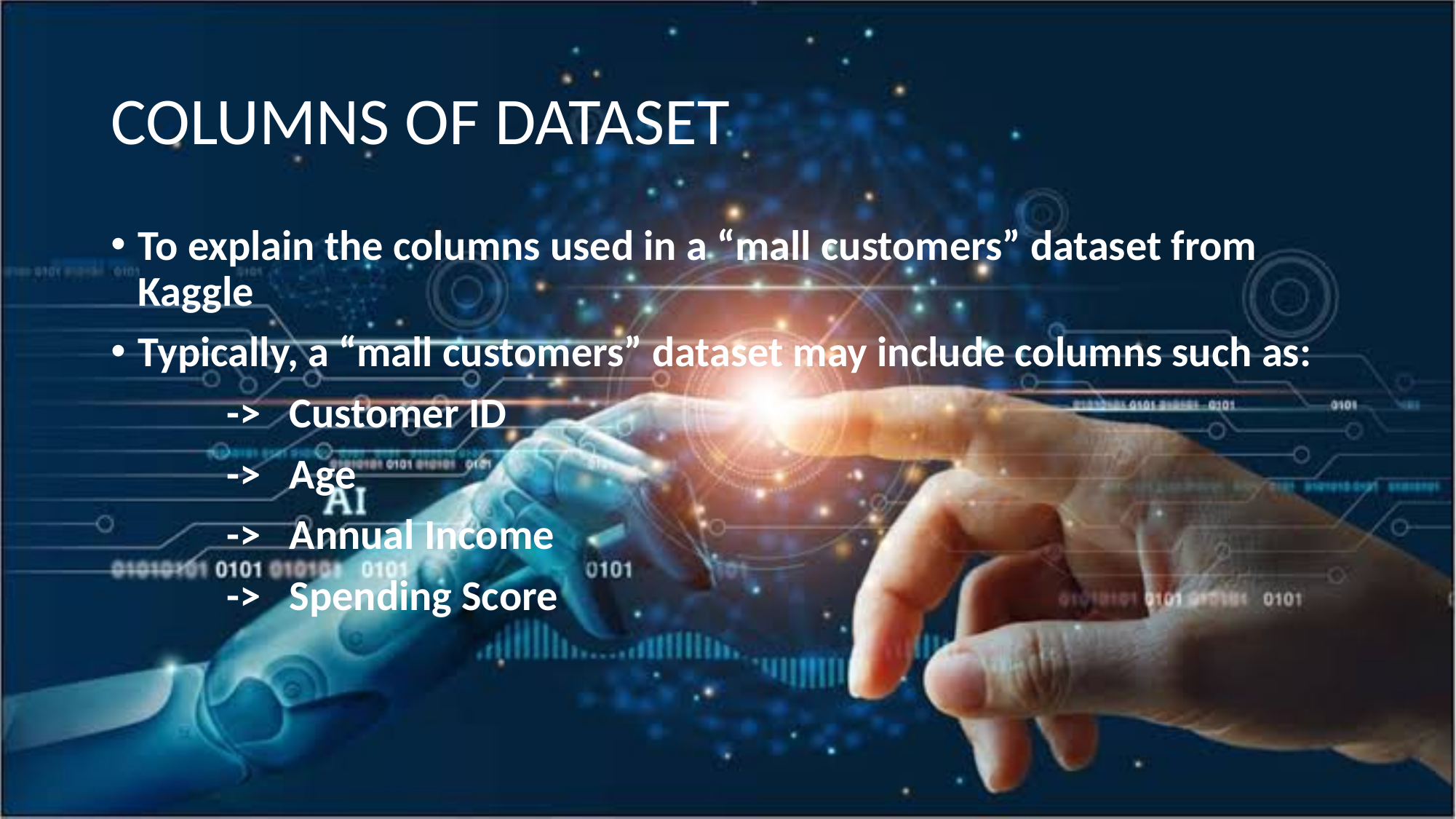

# COLUMNS OF DATASET
To explain the columns used in a “mall customers” dataset from Kaggle
Typically, a “mall customers” dataset may include columns such as:
            ->   Customer ID
            ->   Age
            ->   Annual Income
            ->   Spending Score